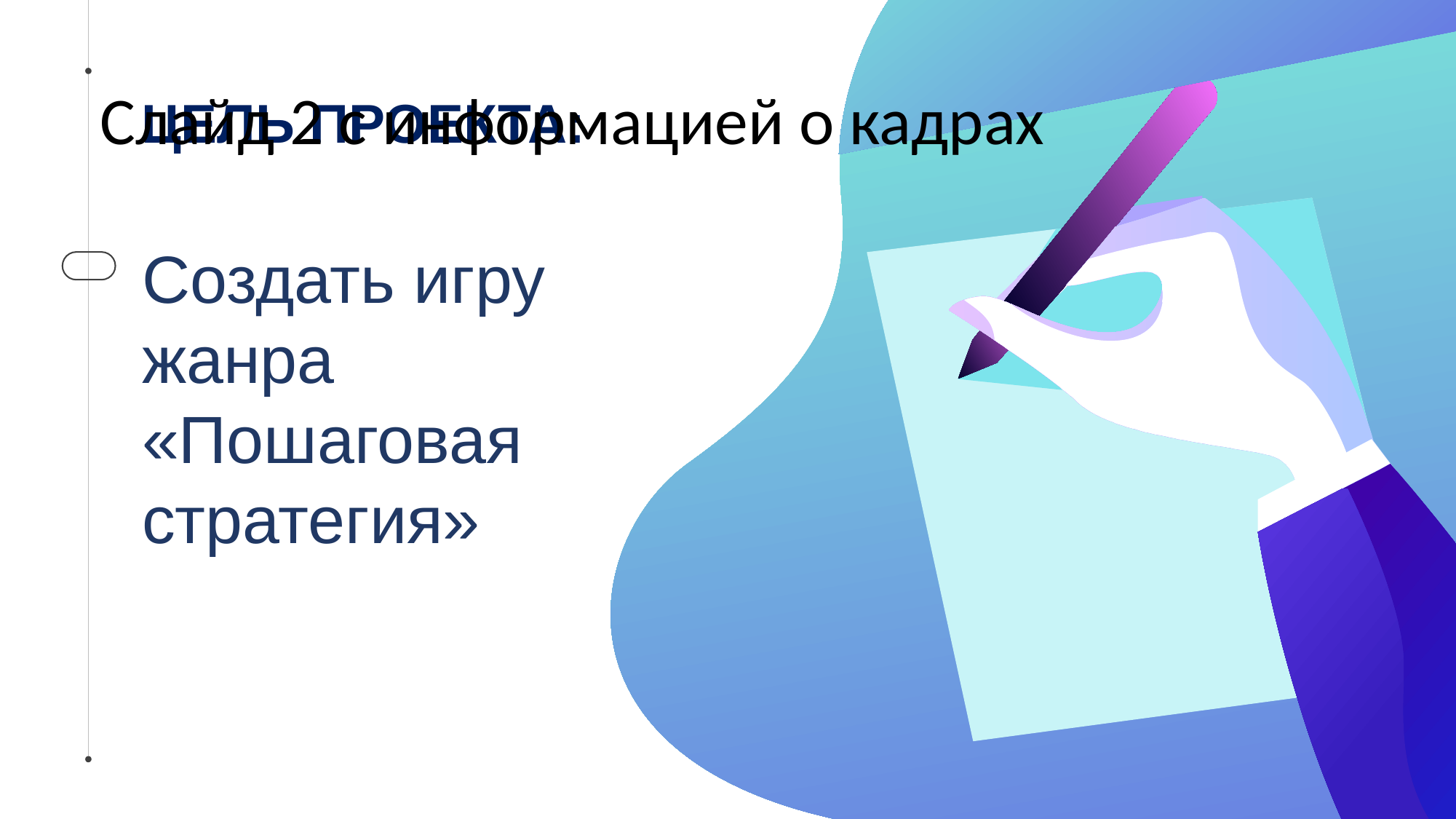

# Слайд 2 с информацией о кадрах

ЦЕЛЬ ПРОЕКТА:
Создать игру жанра «Пошаговая стратегия»